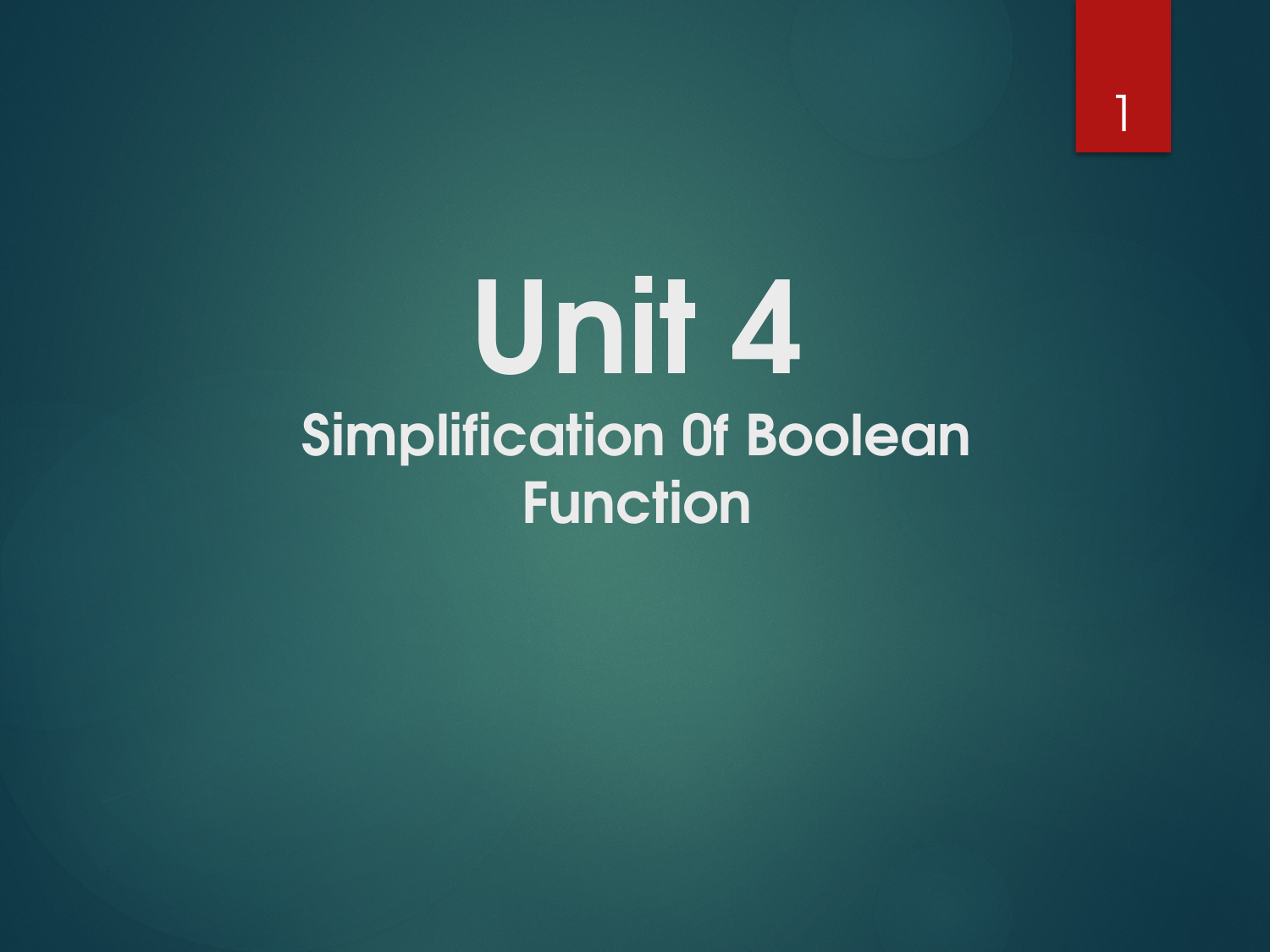

1
# Unit 4 Simplification 0f Boolean Function